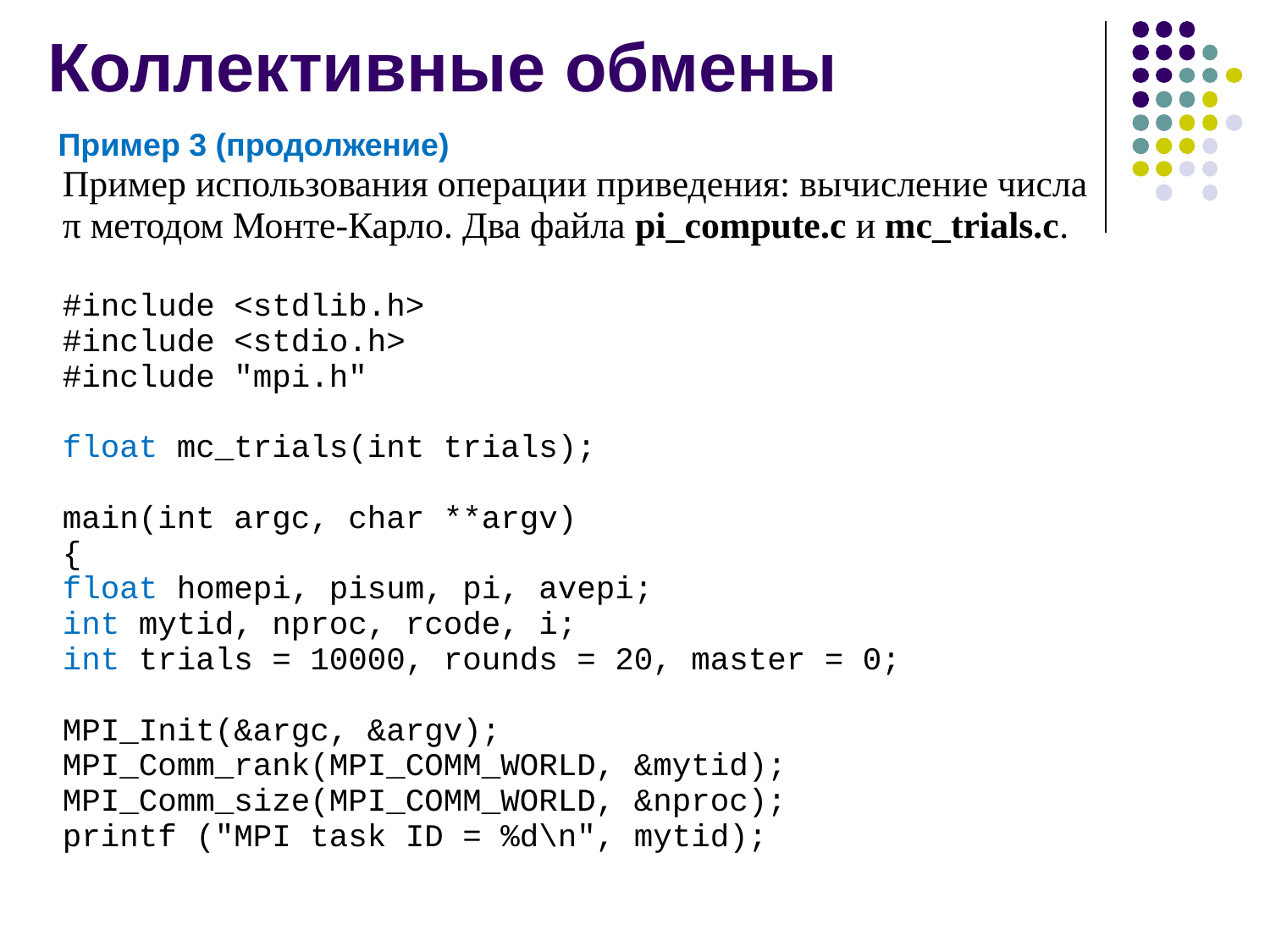

# Коллективные обмены
Пример 3 (продолжение)
Пример использования операции приведения: вычисление числа π методом Монте-Карло. Два файла pi_compute.c и mc_trials.c.

#include <stdlib.h>
#include <stdio.h>
#include "mpi.h"

float mc_trials(int trials);

main(int argc, char **argv)
{
float homepi, pisum, pi, avepi;
int mytid, nproc, rcode, i;
int trials = 10000, rounds = 20, master = 0;

MPI_Init(&argc, &argv);
MPI_Comm_rank(MPI_COMM_WORLD, &mytid);
MPI_Comm_size(MPI_COMM_WORLD, &nproc);
printf ("MPI task ID = %d\n", mytid);
2008